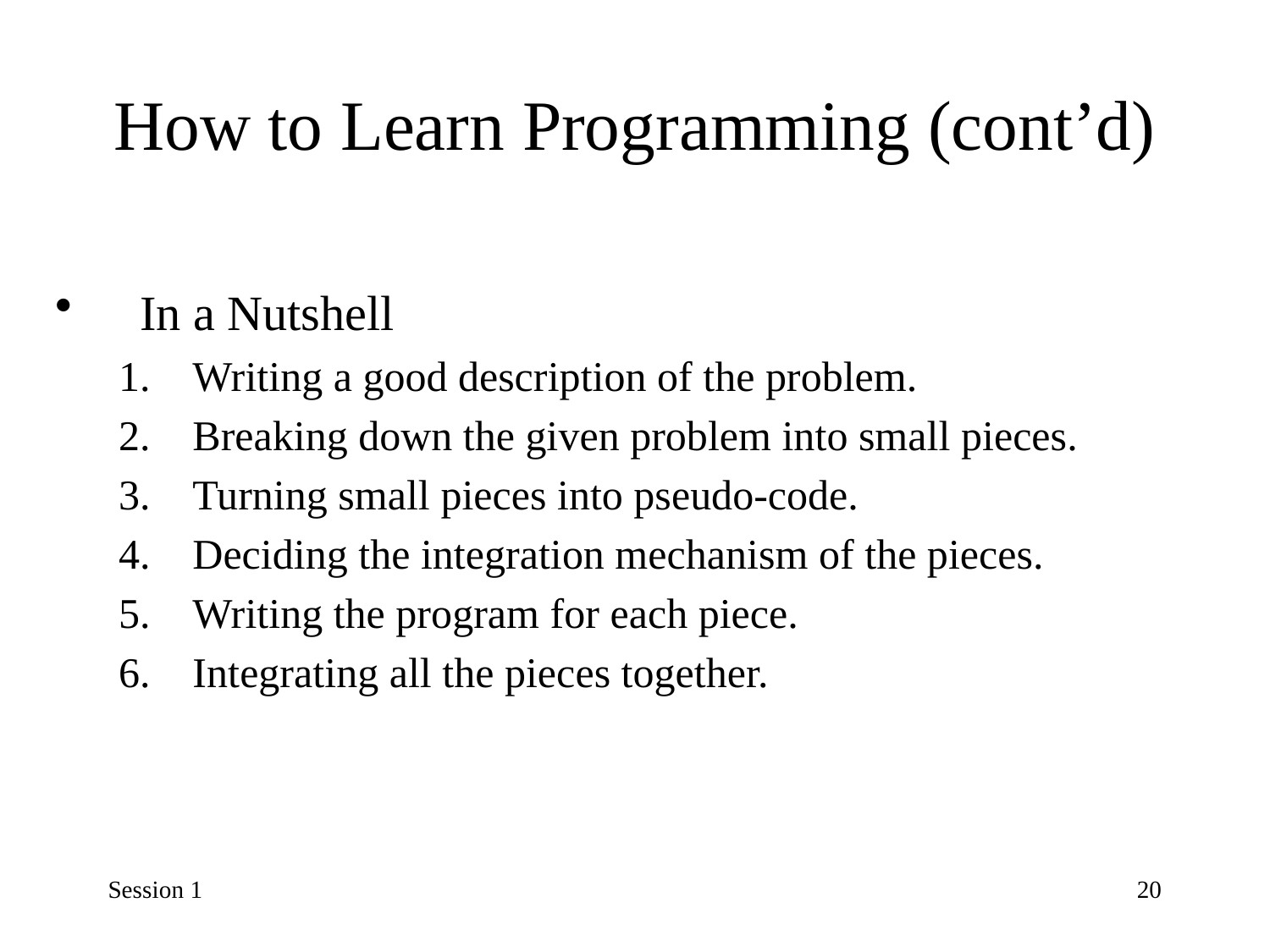

# How to Learn Programming (cont’d)
In a Nutshell
Writing a good description of the problem.
Breaking down the given problem into small pieces.
Turning small pieces into pseudo-code.
Deciding the integration mechanism of the pieces.
Writing the program for each piece.
Integrating all the pieces together.

Session 1
20